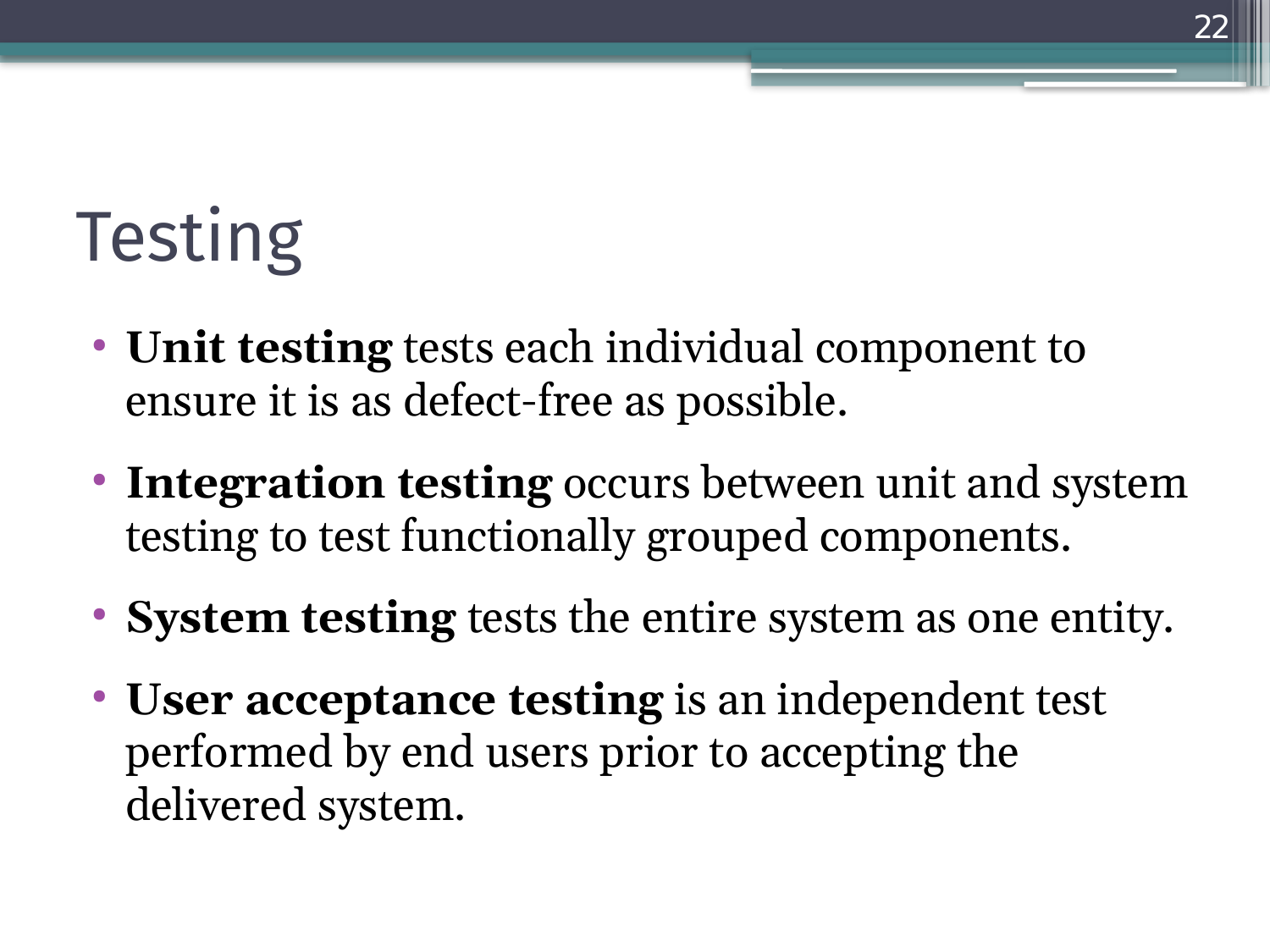

22
# Testing
Unit testing tests each individual component to ensure it is as defect-free as possible.
Integration testing occurs between unit and system testing to test functionally grouped components.
System testing tests the entire system as one entity.
User acceptance testing is an independent test performed by end users prior to accepting the delivered system.